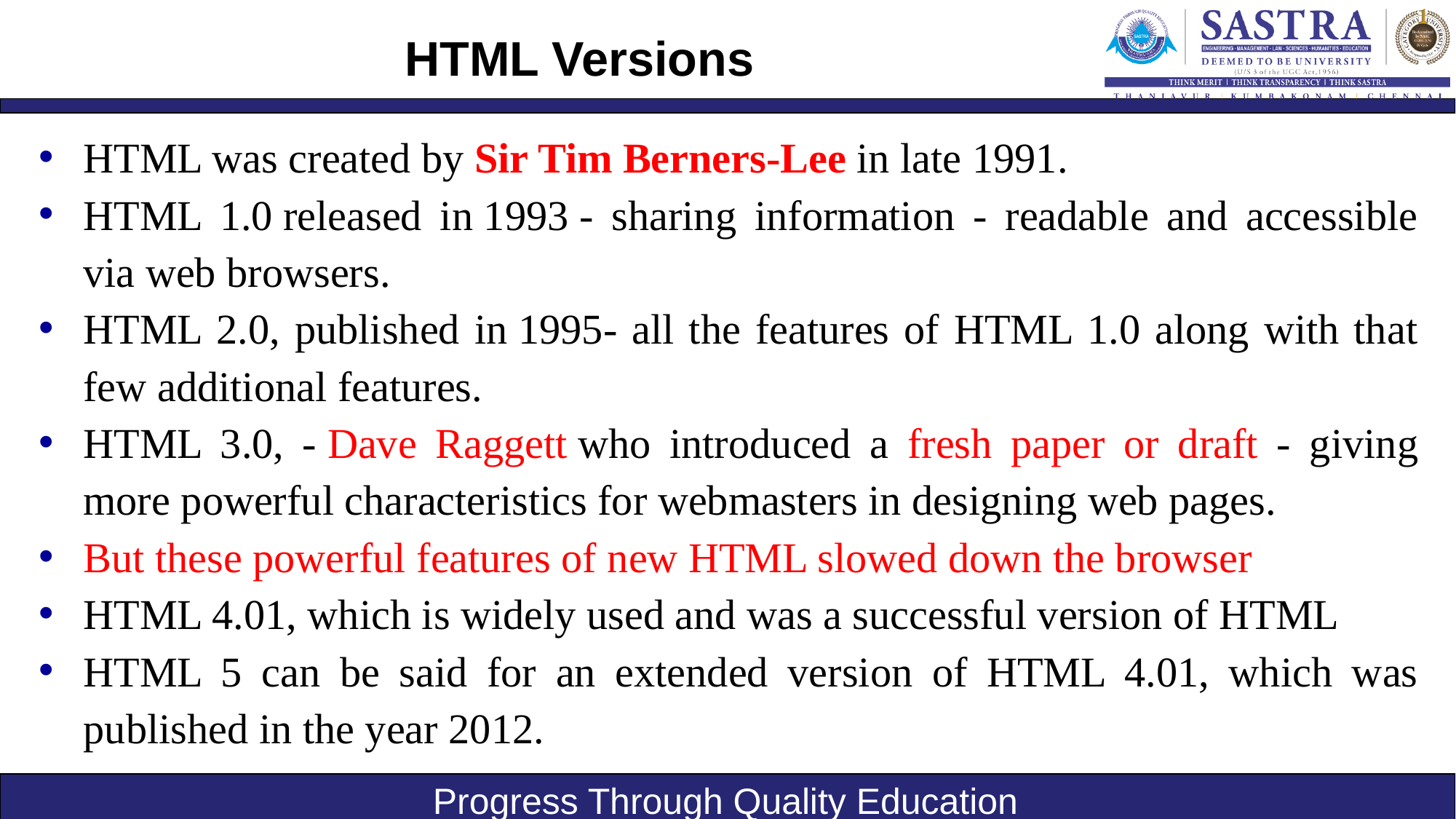

# HTML Versions
HTML was created by Sir Tim Berners-Lee in late 1991.
HTML 1.0 released in 1993 - sharing information - readable and accessible via web browsers.
HTML 2.0, published in 1995- all the features of HTML 1.0 along with that few additional features.
HTML 3.0, - Dave Raggett who introduced a fresh paper or draft - giving more powerful characteristics for webmasters in designing web pages.
But these powerful features of new HTML slowed down the browser
HTML 4.01, which is widely used and was a successful version of HTML
HTML 5 can be said for an extended version of HTML 4.01, which was published in the year 2012.